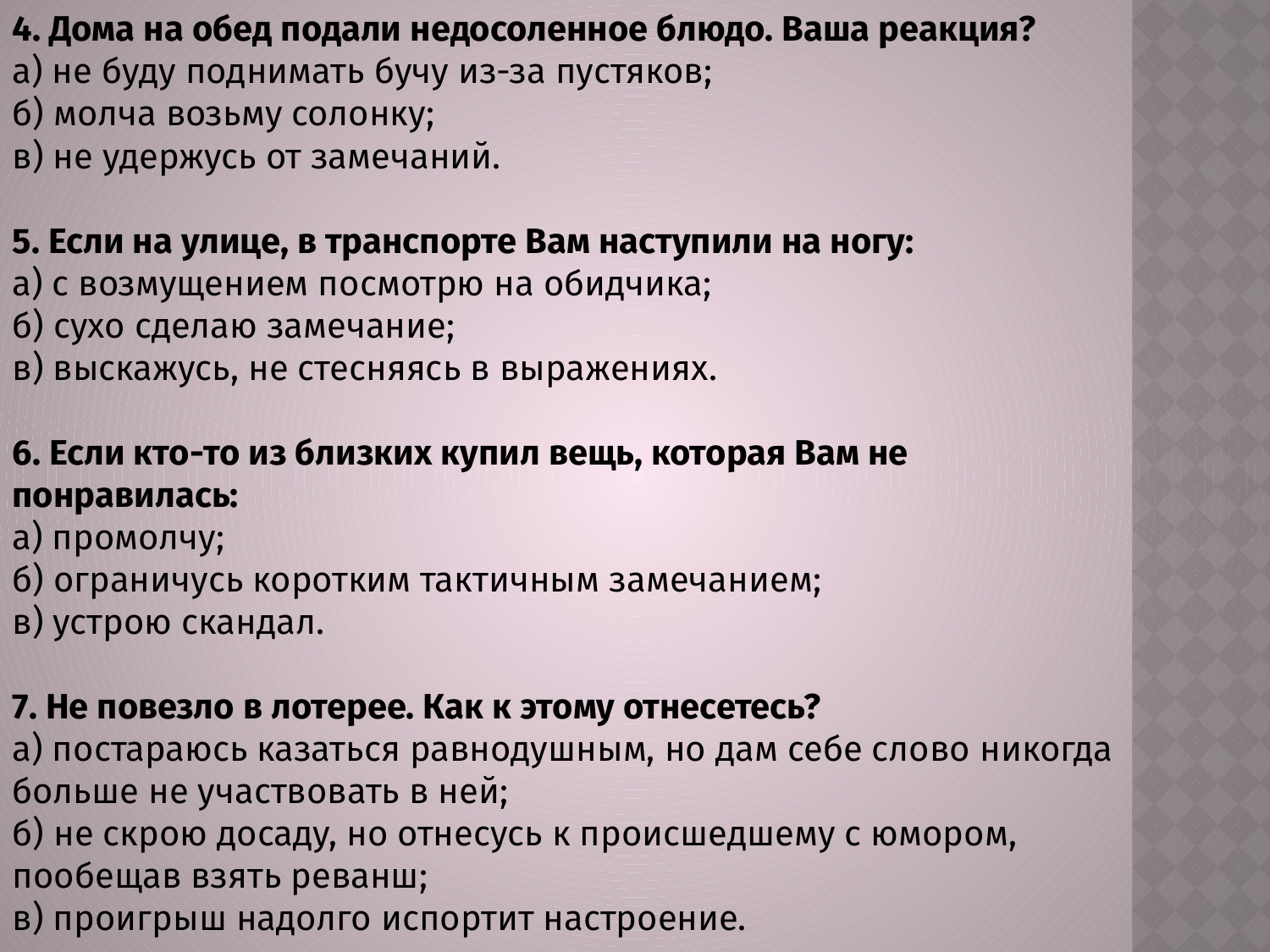

4. Дома на обед подали недосоленное блюдо. Ваша реакция?
а) не буду поднимать бучу из-за пустяков;
б) молча возьму солонку;
в) не удержусь от замечаний.

5. Если на улице, в транспорте Вам наступили на ногу:
а) с возмущением посмотрю на обидчика;
б) сухо сделаю замечание;
в) выскажусь, не стесняясь в выражениях.

6. Если кто-то из близких купил вещь, которая Вам не понравилась:
а) промолчу;
б) ограничусь коротким тактичным замечанием;
в) устрою скандал.

7. Не повезло в лотерее. Как к этому отнесетесь?
а) постараюсь казаться равнодушным, но дам себе слово никогда больше не участвовать в ней;
б) не скрою досаду, но отнесусь к происшедшему с юмором, пообещав взять реванш;
в) проигрыш надолго испортит настроение.